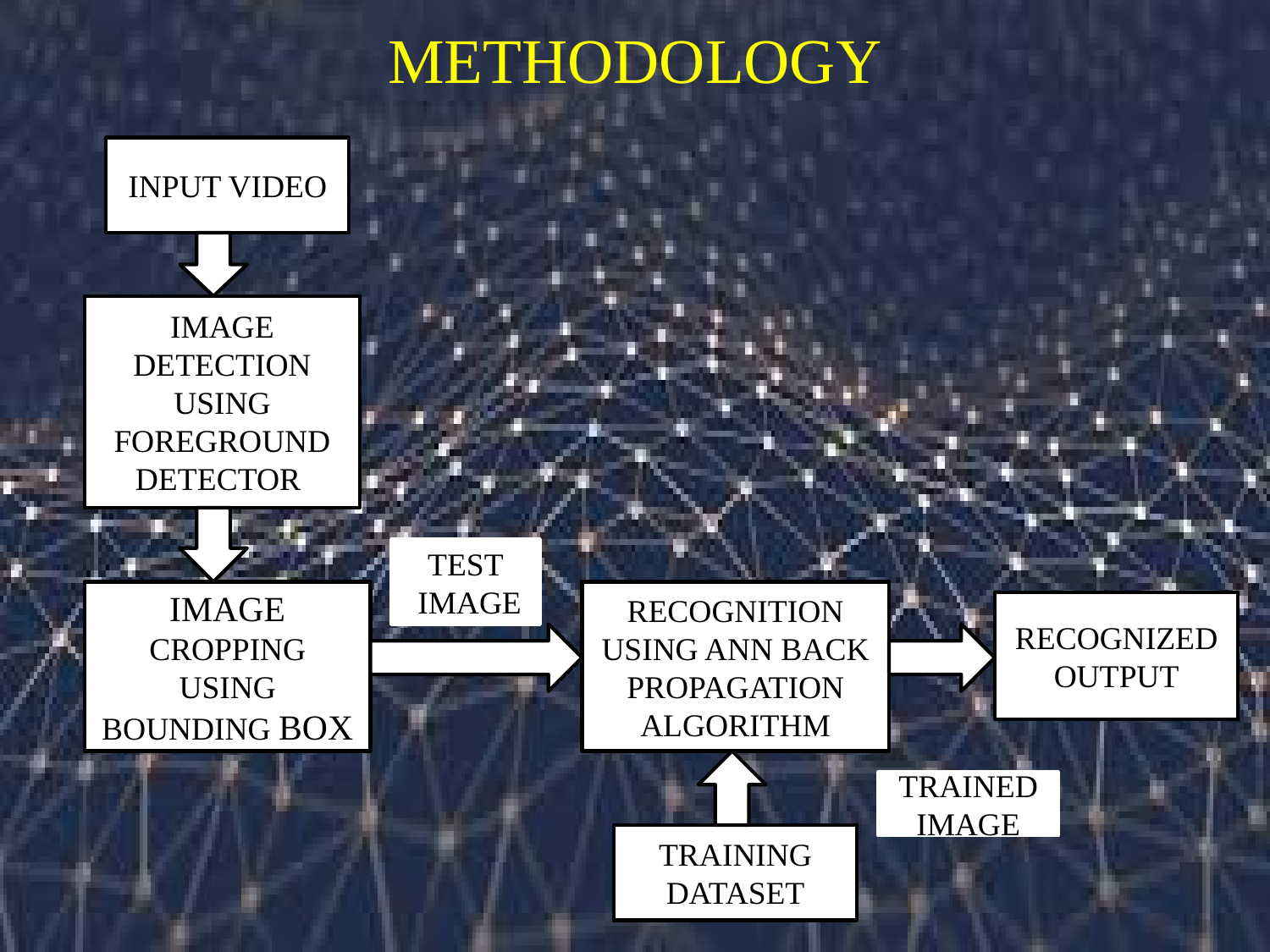

# METHODOLOGY
INPUT VIDEO

IMAGE DETECTION USING FOREGROUND DETECTOR

TEST
 IMAGE
IMAGE CROPPING USING BOUNDING BOX
RECOGNITION USING ANN BACK PROPAGATION ALGORITHM
RECOGNIZED OUTPUT

TRAINED IMAGE
TRAINING DATASET